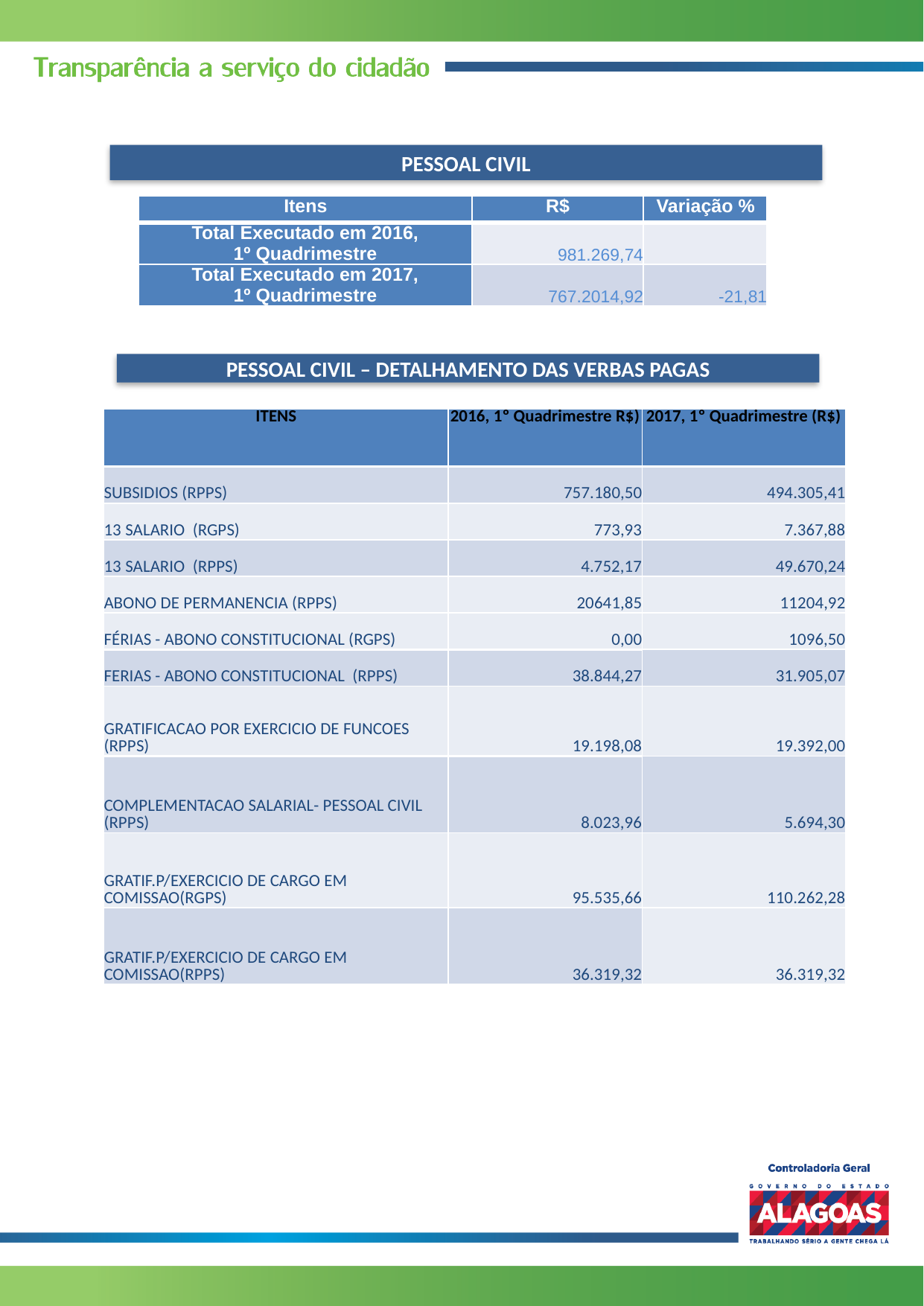

PESSOAL CIVIL
| Itens | R$ | Variação % |
| --- | --- | --- |
| Total Executado em 2016, 1º Quadrimestre | 981.269,74 |  |
| Total Executado em 2017, 1º Quadrimestre | 767.2014,92 | -21,81 |
PESSOAL CIVIL – DETALHAMENTO DAS VERBAS PAGAS
| ITENS | 2016, 1º Quadrimestre R$) | 2017, 1º Quadrimestre (R$) |
| --- | --- | --- |
| SUBSIDIOS (RPPS) | 757.180,50 | 494.305,41 |
| 13 SALARIO (RGPS) | 773,93 | 7.367,88 |
| 13 SALARIO (RPPS) | 4.752,17 | 49.670,24 |
| ABONO DE PERMANENCIA (RPPS) | 20641,85 | 11204,92 |
| FÉRIAS - ABONO CONSTITUCIONAL (RGPS) | 0,00 | 1096,50 |
| FERIAS - ABONO CONSTITUCIONAL (RPPS) | 38.844,27 | 31.905,07 |
| GRATIFICACAO POR EXERCICIO DE FUNCOES (RPPS) | 19.198,08 | 19.392,00 |
| COMPLEMENTACAO SALARIAL- PESSOAL CIVIL (RPPS) | 8.023,96 | 5.694,30 |
| GRATIF.P/EXERCICIO DE CARGO EM COMISSAO(RGPS) | 95.535,66 | 110.262,28 |
| GRATIF.P/EXERCICIO DE CARGO EM COMISSAO(RPPS) | 36.319,32 | 36.319,32 |